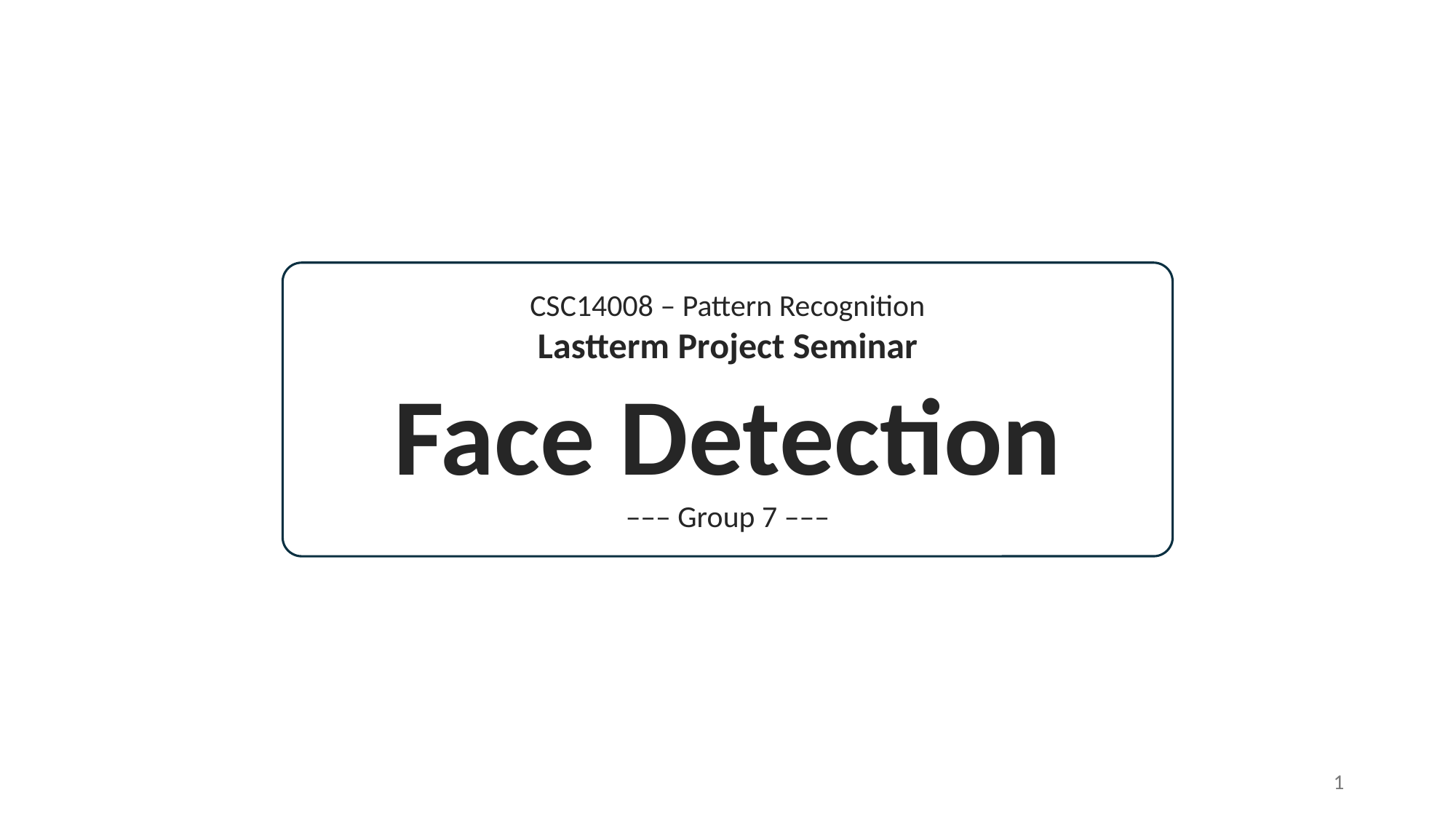

CSC14008 – Pattern Recognition
Lastterm Project Seminar
Face Detection
––– Group 7 –––
1